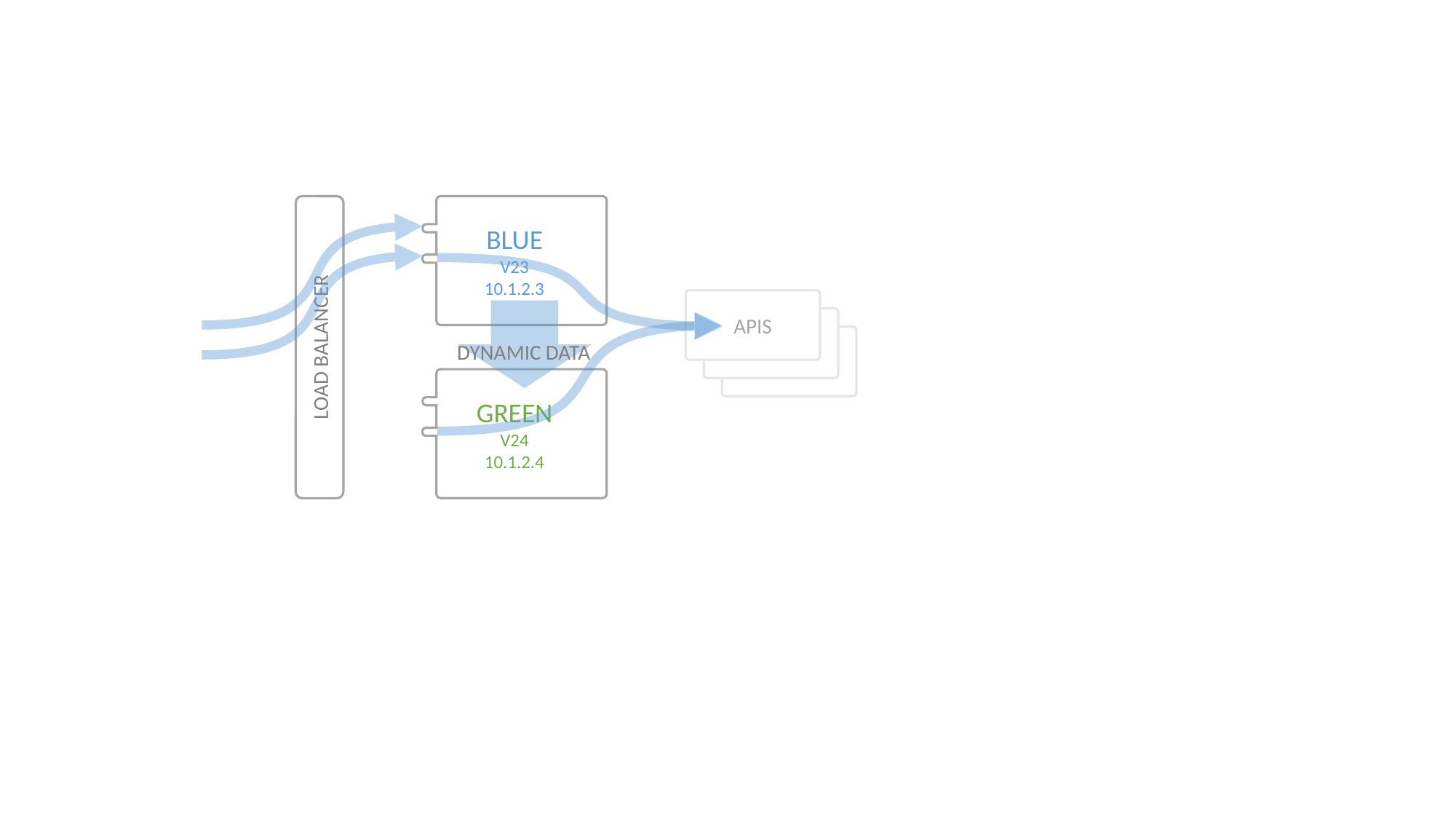

LOAD BALANCER
BLUE
V23
10.1.2.3
APIS

BACKEND
BACKEND
DYNAMIC DATA
GREEN
V24
10.1.2.4